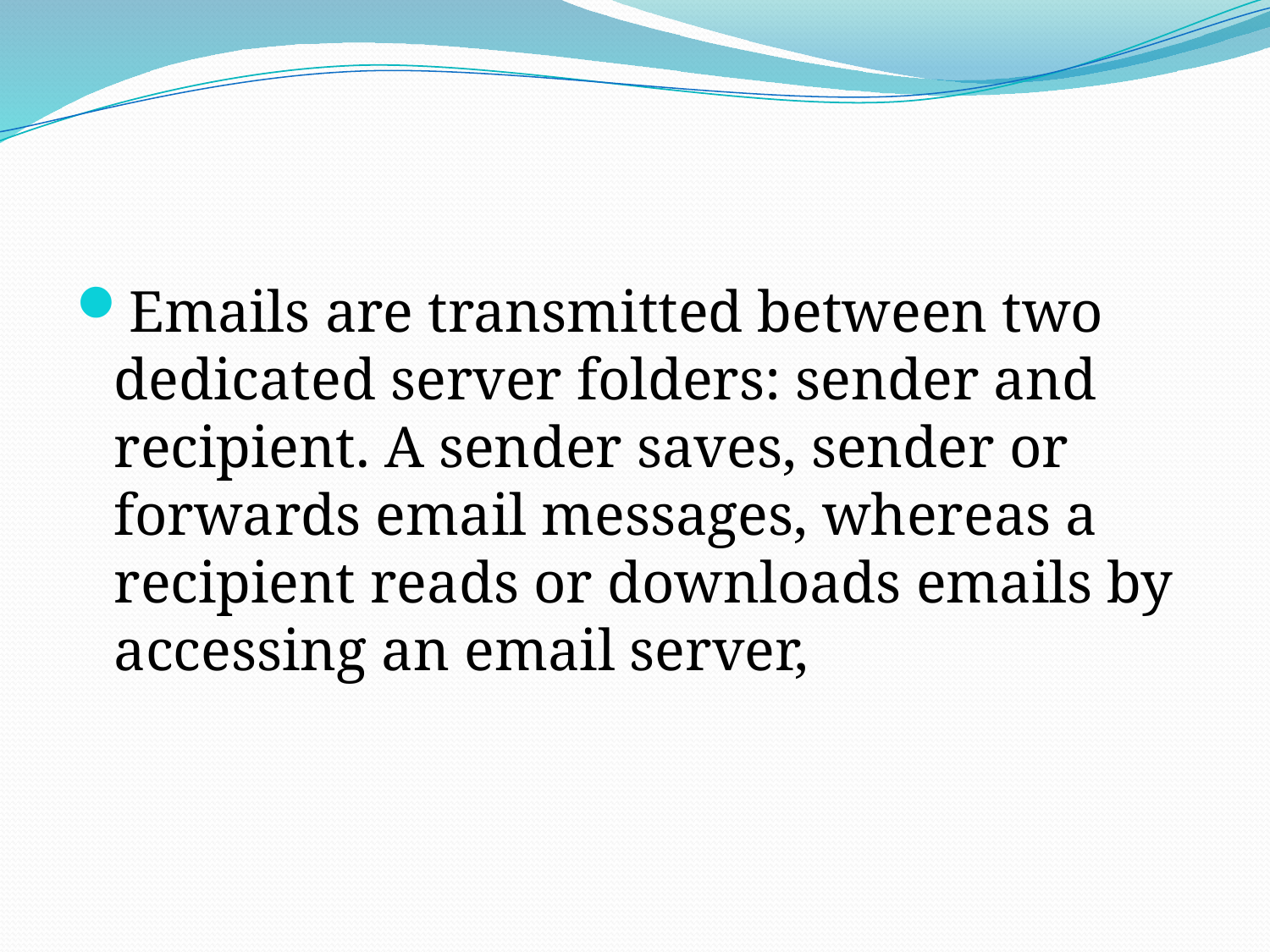

Emails are transmitted between two dedicated server folders: sender and recipient. A sender saves, sender or forwards email messages, whereas a recipient reads or downloads emails by accessing an email server,